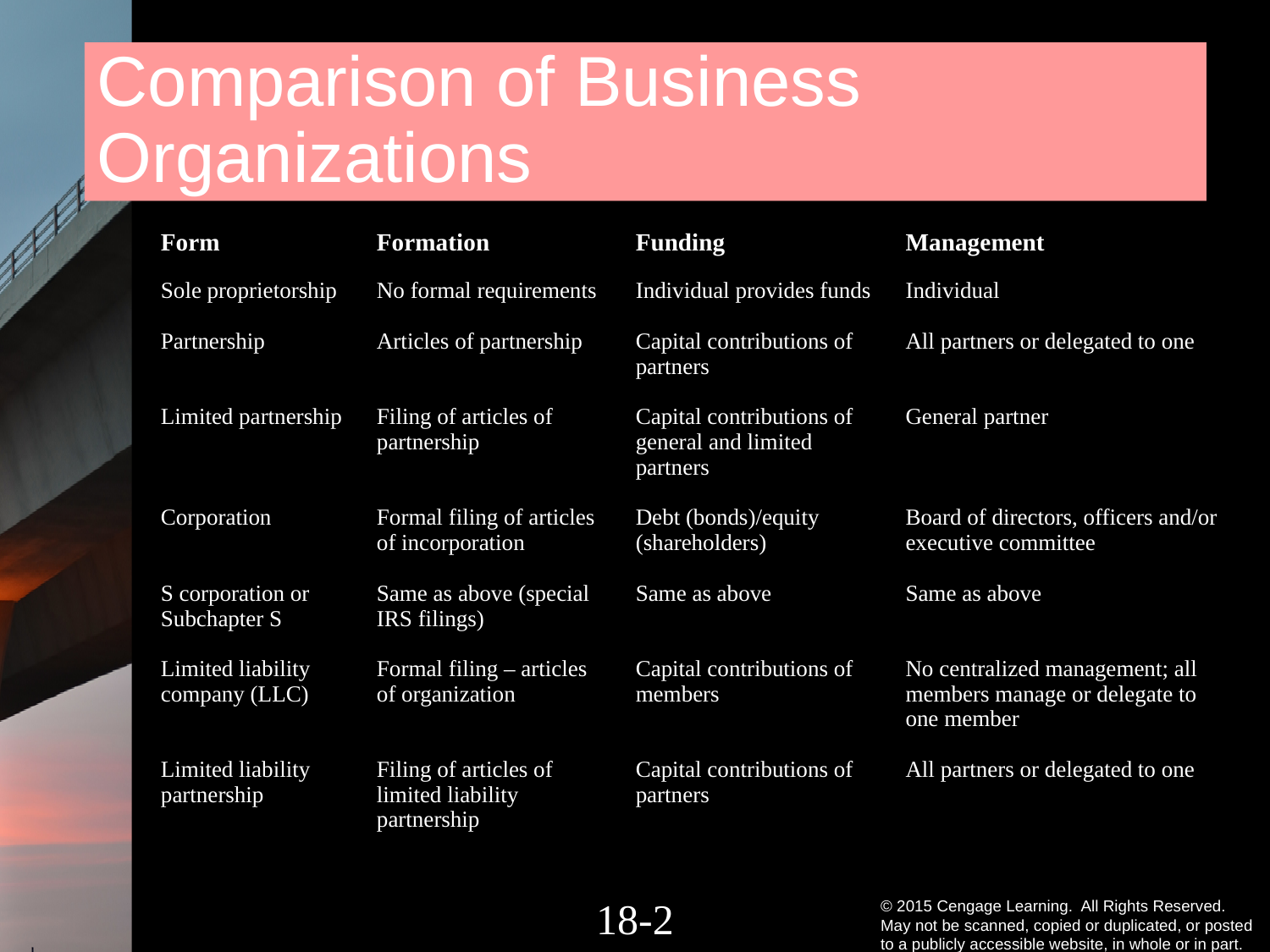

Comparison of Business Organizations
| Form | Formation | Funding | Management |
| --- | --- | --- | --- |
| Sole proprietorship Partnership Limited partnership Corporation S corporation or Subchapter S Limited liability company (LLC) Limited liability partnership | No formal requirements Articles of partnership Filing of articles of partnership Formal filing of articles of incorporation Same as above (special IRS filings) Formal filing – articles of organization Filing of articles of limited liability partnership | Individual provides funds Capital contributions of partners Capital contributions of general and limited partners Debt (bonds)/equity (shareholders) Same as above Capital contributions of members Capital contributions of partners | Individual All partners or delegated to one General partner Board of directors, officers and/or executive committee Same as above No centralized management; all members manage or delegate to one member All partners or delegated to one |
18-2